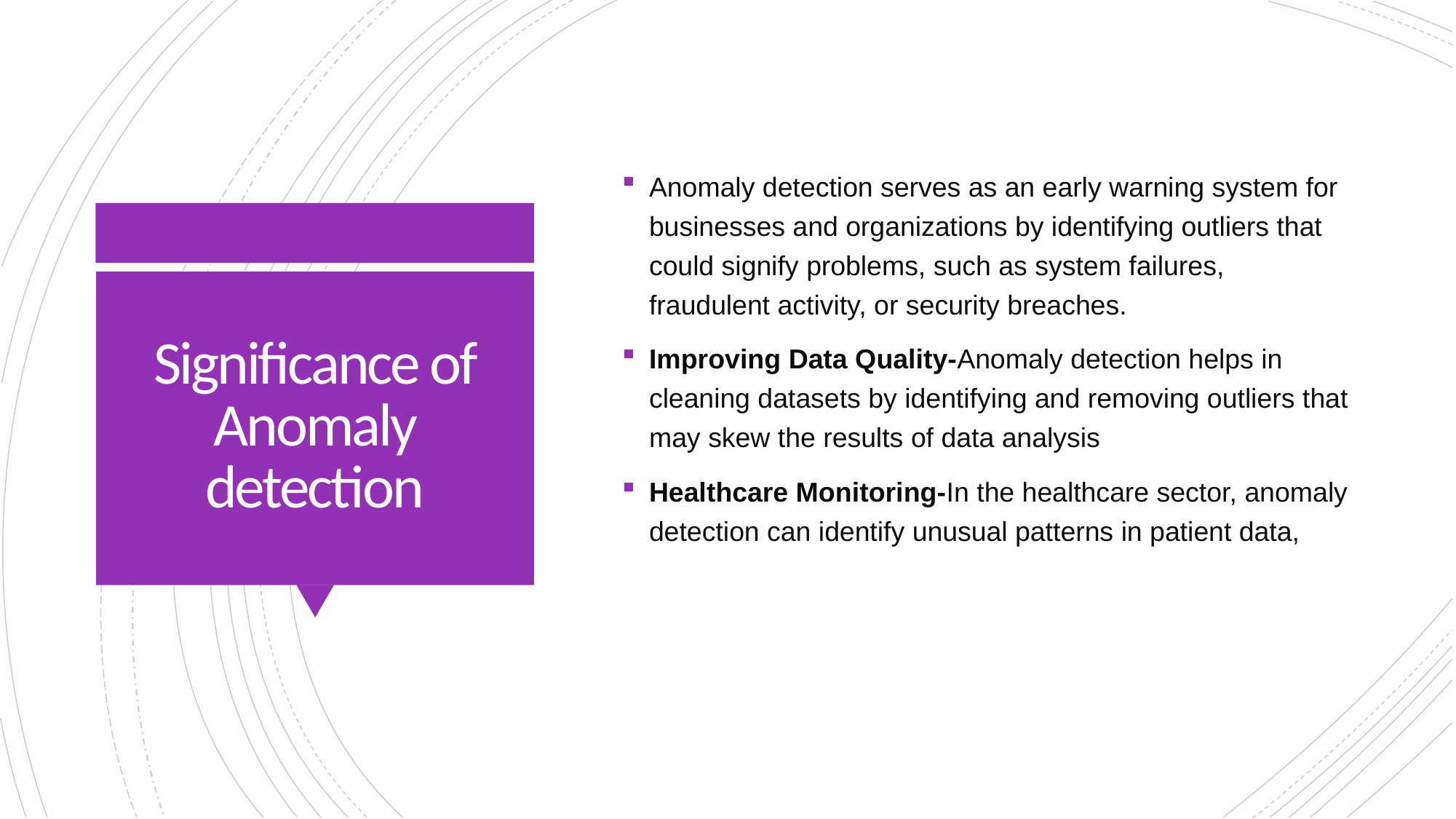

Anomaly detection serves as an early warning system for businesses and organizations by identifying outliers that could signify problems, such as system failures, fraudulent activity, or security breaches.
Improving Data Quality-Anomaly detection helps in cleaning datasets by identifying and removing outliers that may skew the results of data analysis
Healthcare Monitoring-In the healthcare sector, anomaly detection can identify unusual patterns in patient data,

# Significance of Anomaly detection